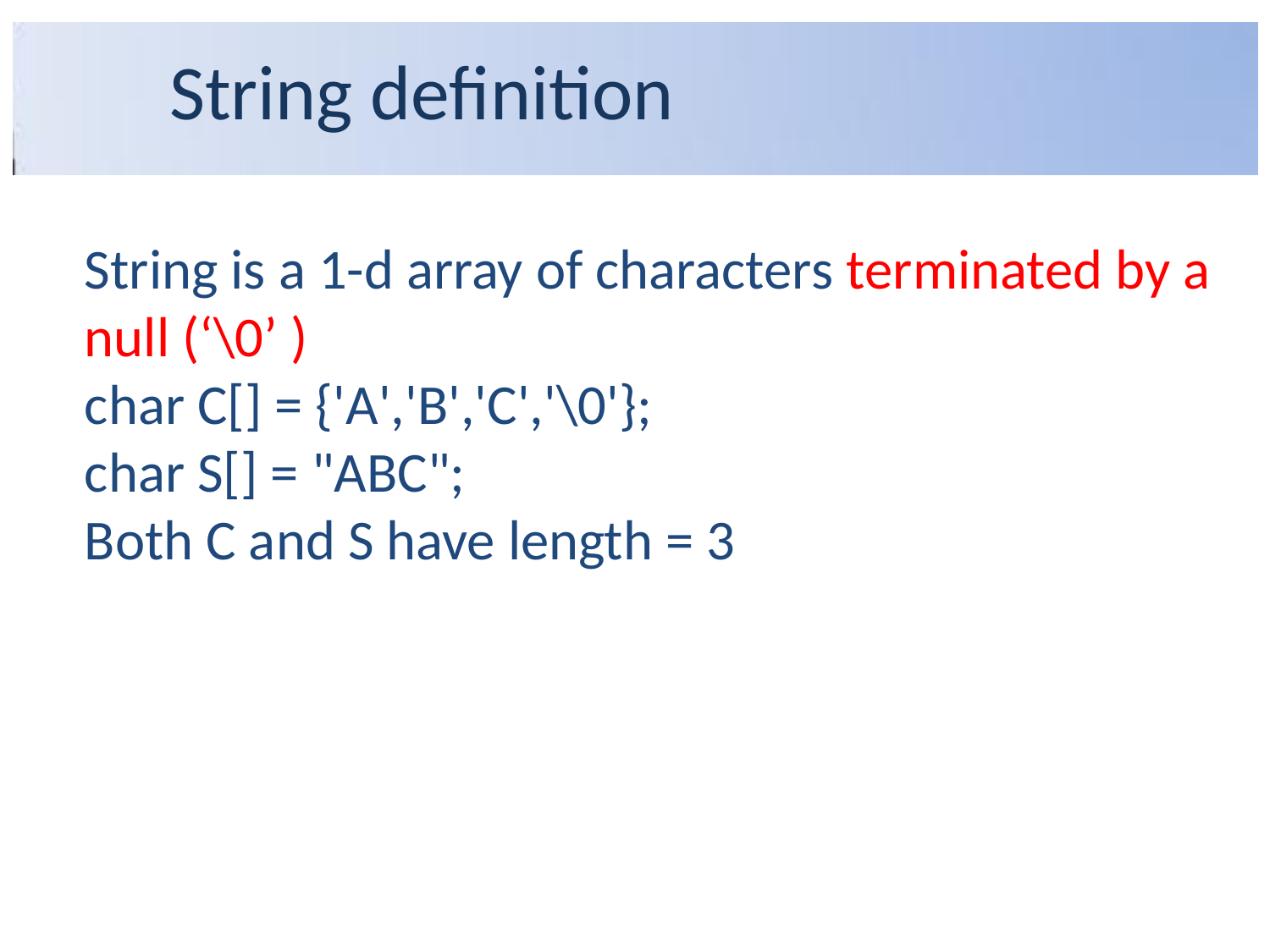

# String definition
String is a 1-d array of characters terminated by a null (‘\0’ )
char C[] = {'A','B','C','\0'};
char S[] = "ABC";
Both C and S have length = 3